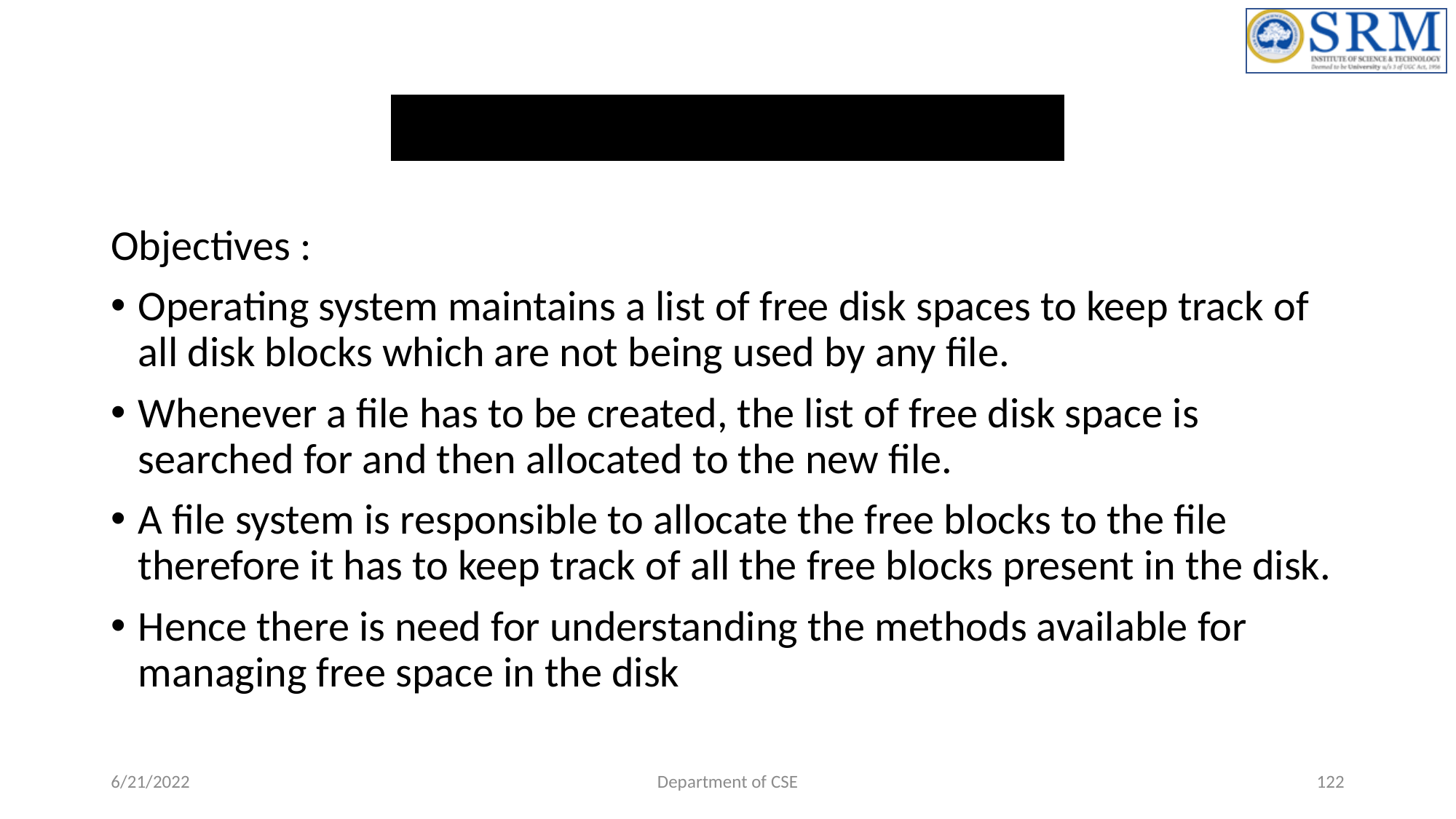

# Free Space Management
Objectives :
Operating system maintains a list of free disk spaces to keep track of all disk blocks which are not being used by any file.
Whenever a file has to be created, the list of free disk space is searched for and then allocated to the new file.
A file system is responsible to allocate the free blocks to the file therefore it has to keep track of all the free blocks present in the disk.
Hence there is need for understanding the methods available for managing free space in the disk
6/21/2022
Department of CSE
122